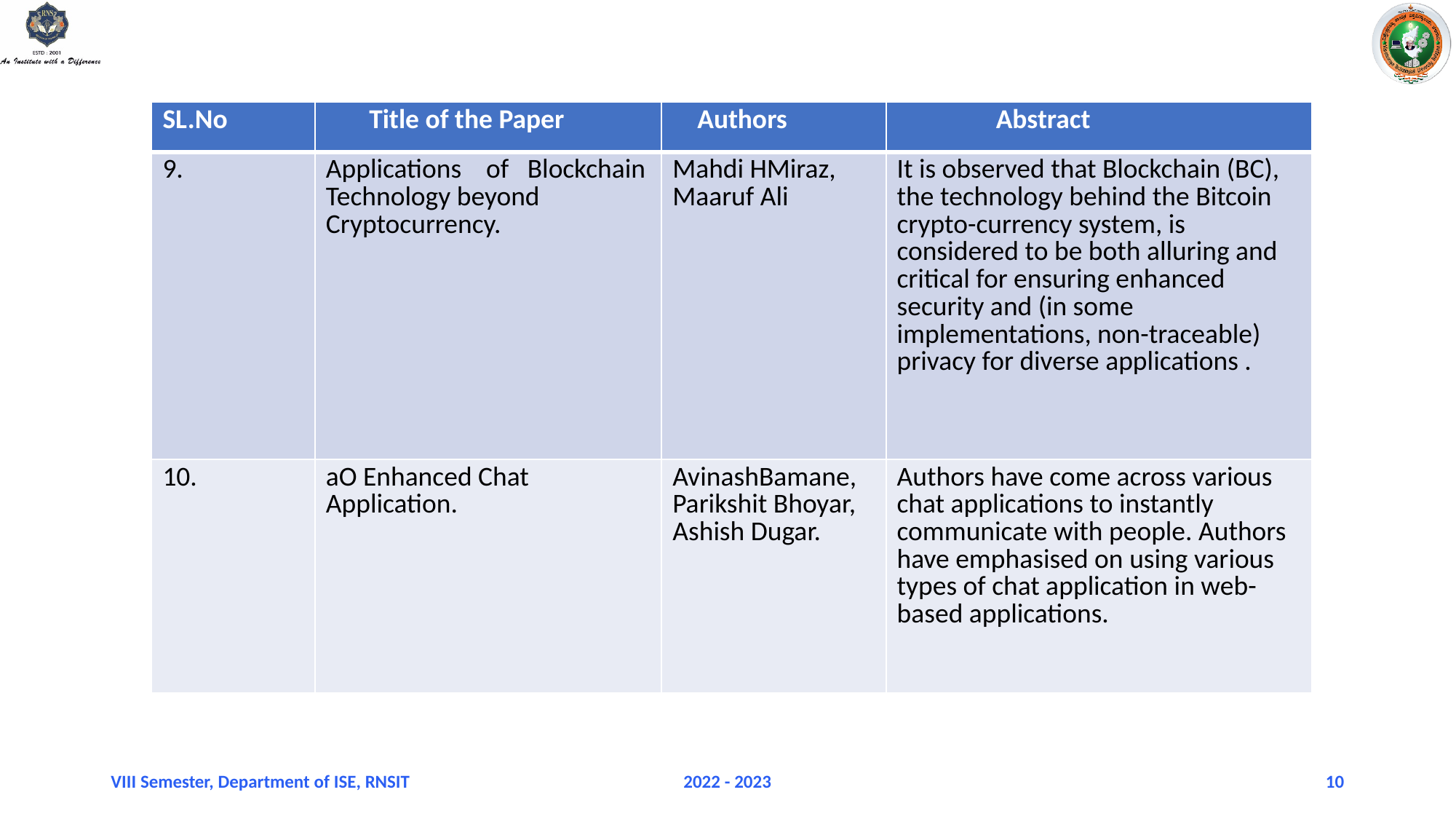

| SL.No | Title of the Paper | Authors | Abstract |
| --- | --- | --- | --- |
| 9. | Applications of Blockchain Technology beyond Cryptocurrency. | Mahdi HMiraz, Maaruf Ali | It is observed that Blockchain (BC), the technology behind the Bitcoin crypto-currency system, is considered to be both alluring and critical for ensuring enhanced security and (in some implementations, non-traceable) privacy for diverse applications . |
| 10. | aO Enhanced Chat Application. | AvinashBamane, Parikshit Bhoyar, Ashish Dugar. | Authors have come across various chat applications to instantly communicate with people. Authors have emphasised on using various types of chat application in web-based applications. |
VIII Semester, Department of ISE, RNSIT
2022 - 2023
10